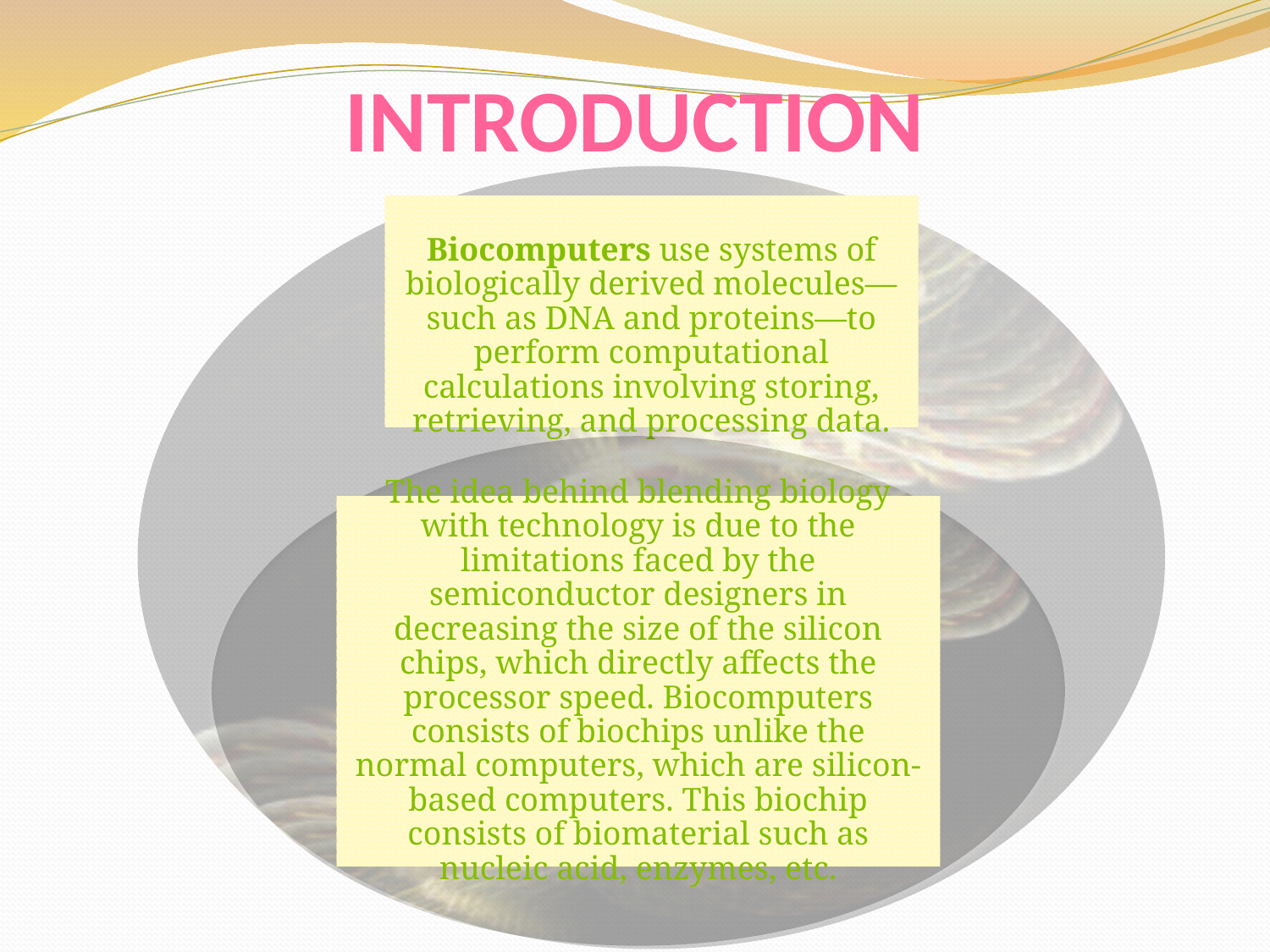

INTRODUCTION

Biocomputers use systems of biologically derived molecules—such as DNA and proteins—to perform computational calculations involving storing, retrieving, and processing data.

The idea behind blending biology with technology is due to the limitations faced by the semiconductor designers in decreasing the size of the silicon chips, which directly affects the processor speed. Biocomputers consists of biochips unlike the normal computers, which are silicon-based computers. This biochip consists of biomaterial such as nucleic acid, enzymes, etc.